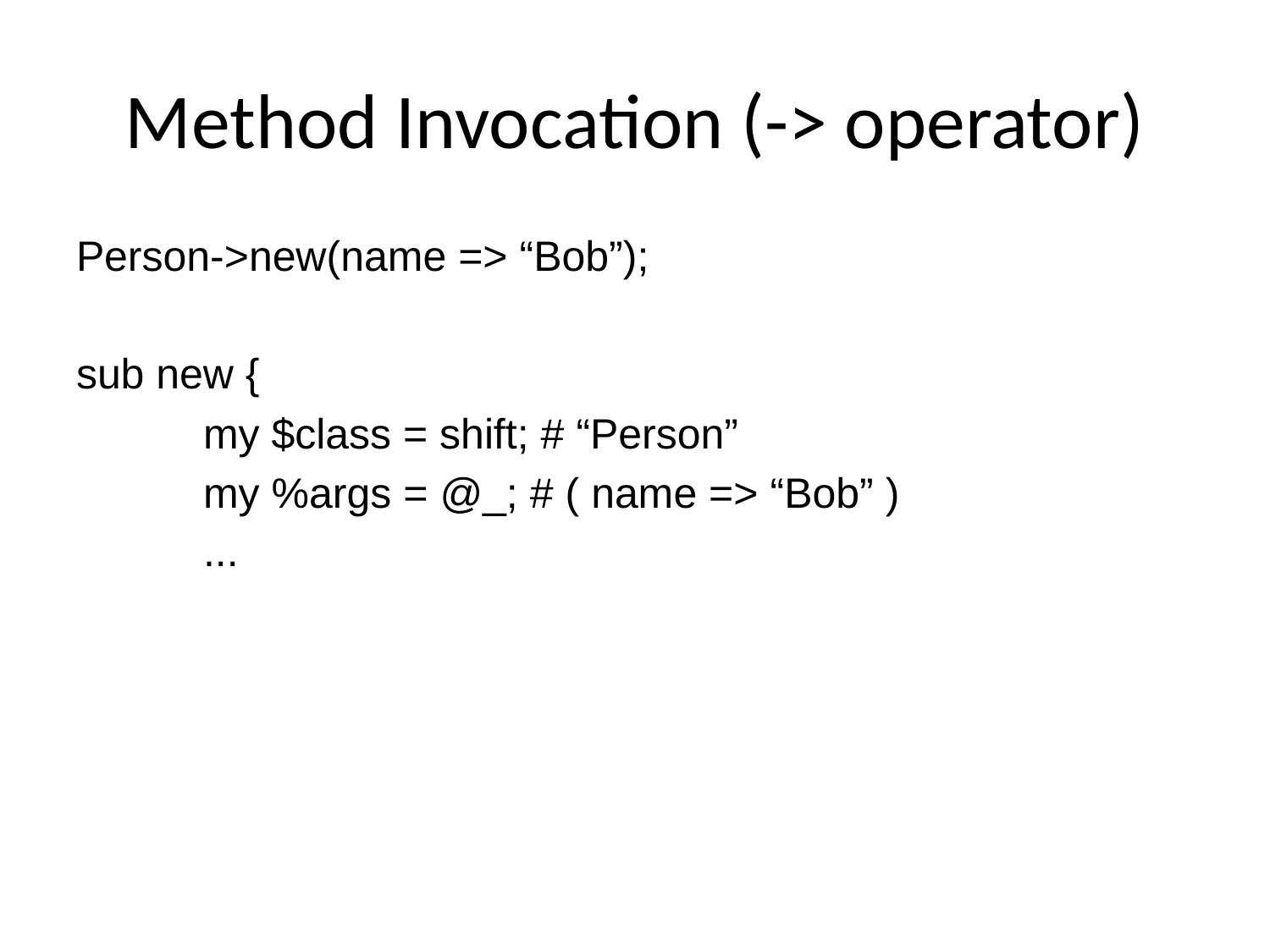

# Method Invocation (-> operator)
Person->new(name => “Bob”);

sub new {
	my $class = shift; # “Person”
	my %args = @_; # ( name => “Bob” )
	...